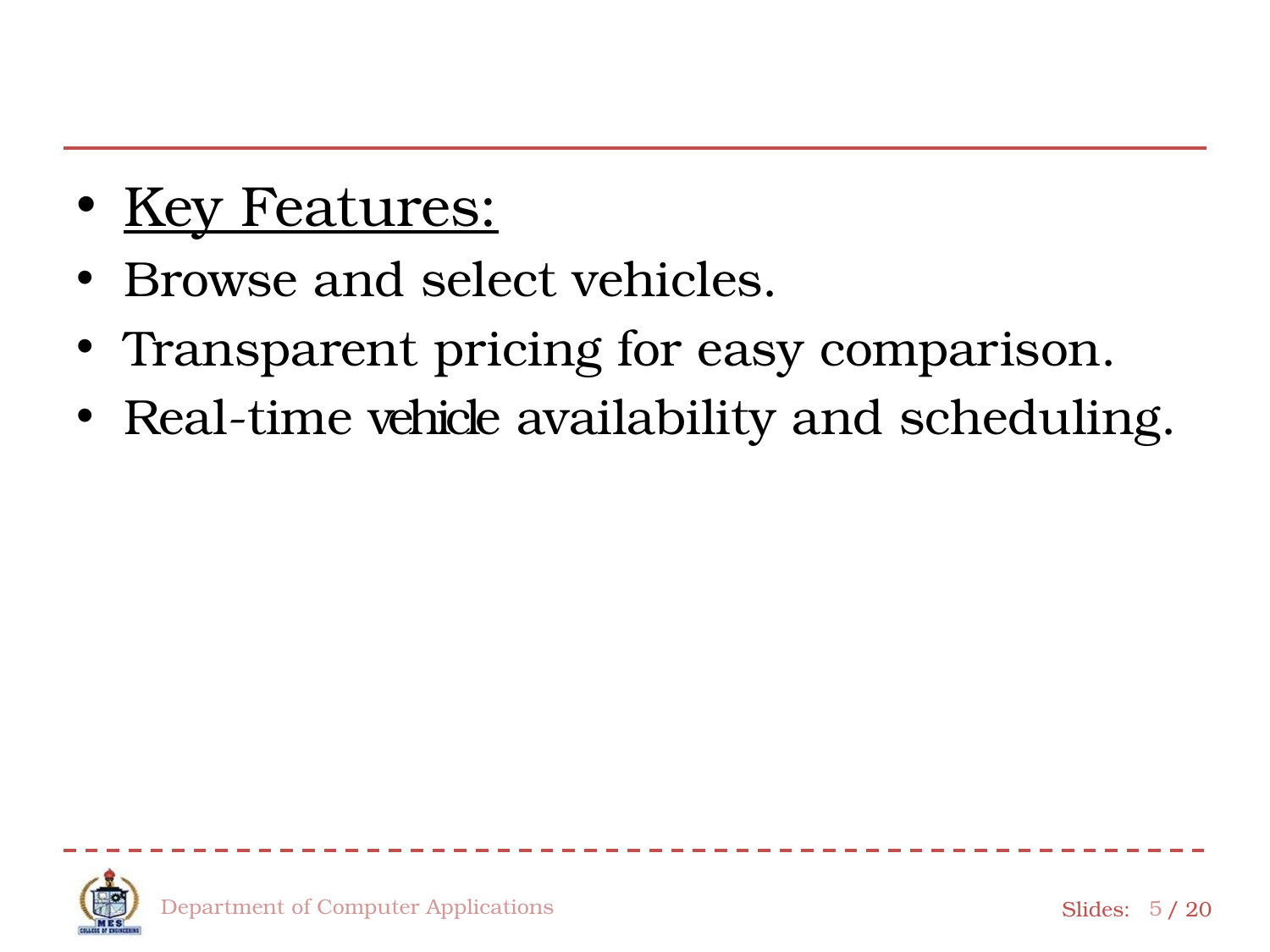

#
Key Features:
Browse and select vehicles.
Transparent pricing for easy comparison.
Real-time vehicle availability and scheduling.
Department of Computer Applications
5